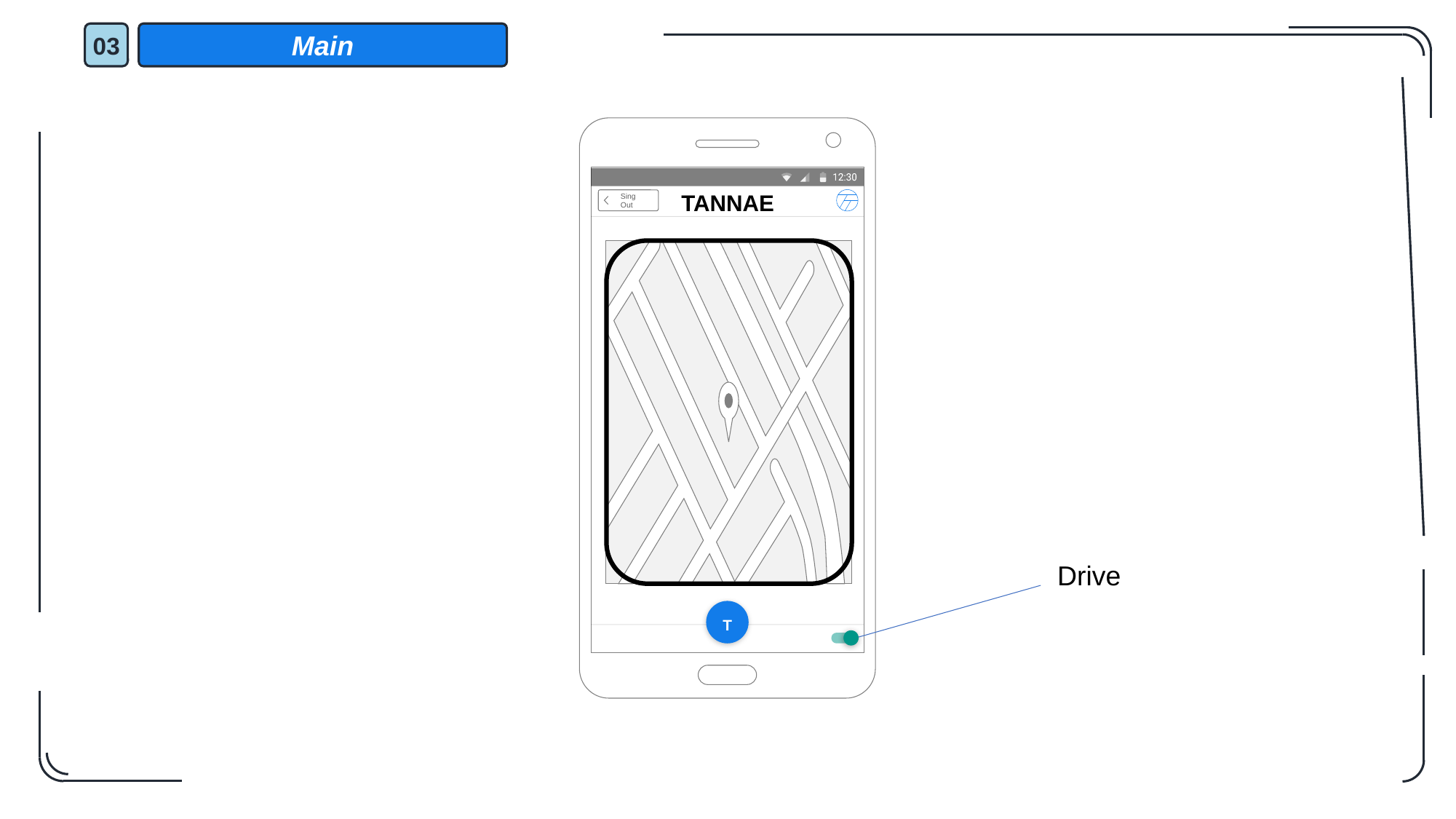

03
Main

TANNAE

Sing Out

Drive
T